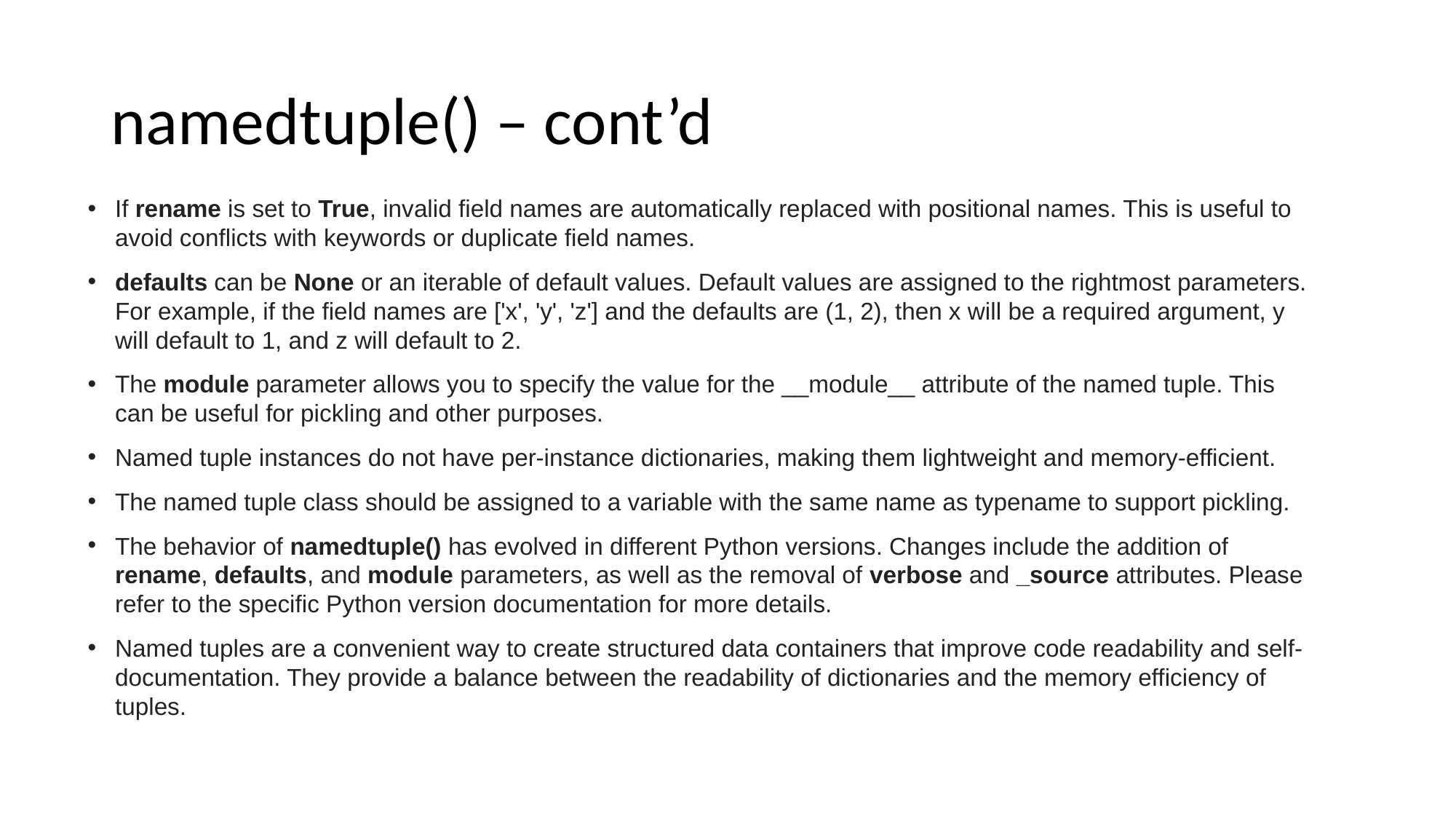

# namedtuple() – cont’d
If rename is set to True, invalid field names are automatically replaced with positional names. This is useful to avoid conflicts with keywords or duplicate field names.
defaults can be None or an iterable of default values. Default values are assigned to the rightmost parameters. For example, if the field names are ['x', 'y', 'z'] and the defaults are (1, 2), then x will be a required argument, y will default to 1, and z will default to 2.
The module parameter allows you to specify the value for the __module__ attribute of the named tuple. This can be useful for pickling and other purposes.
Named tuple instances do not have per-instance dictionaries, making them lightweight and memory-efficient.
The named tuple class should be assigned to a variable with the same name as typename to support pickling.
The behavior of namedtuple() has evolved in different Python versions. Changes include the addition of rename, defaults, and module parameters, as well as the removal of verbose and _source attributes. Please refer to the specific Python version documentation for more details.
Named tuples are a convenient way to create structured data containers that improve code readability and self-documentation. They provide a balance between the readability of dictionaries and the memory efficiency of tuples.